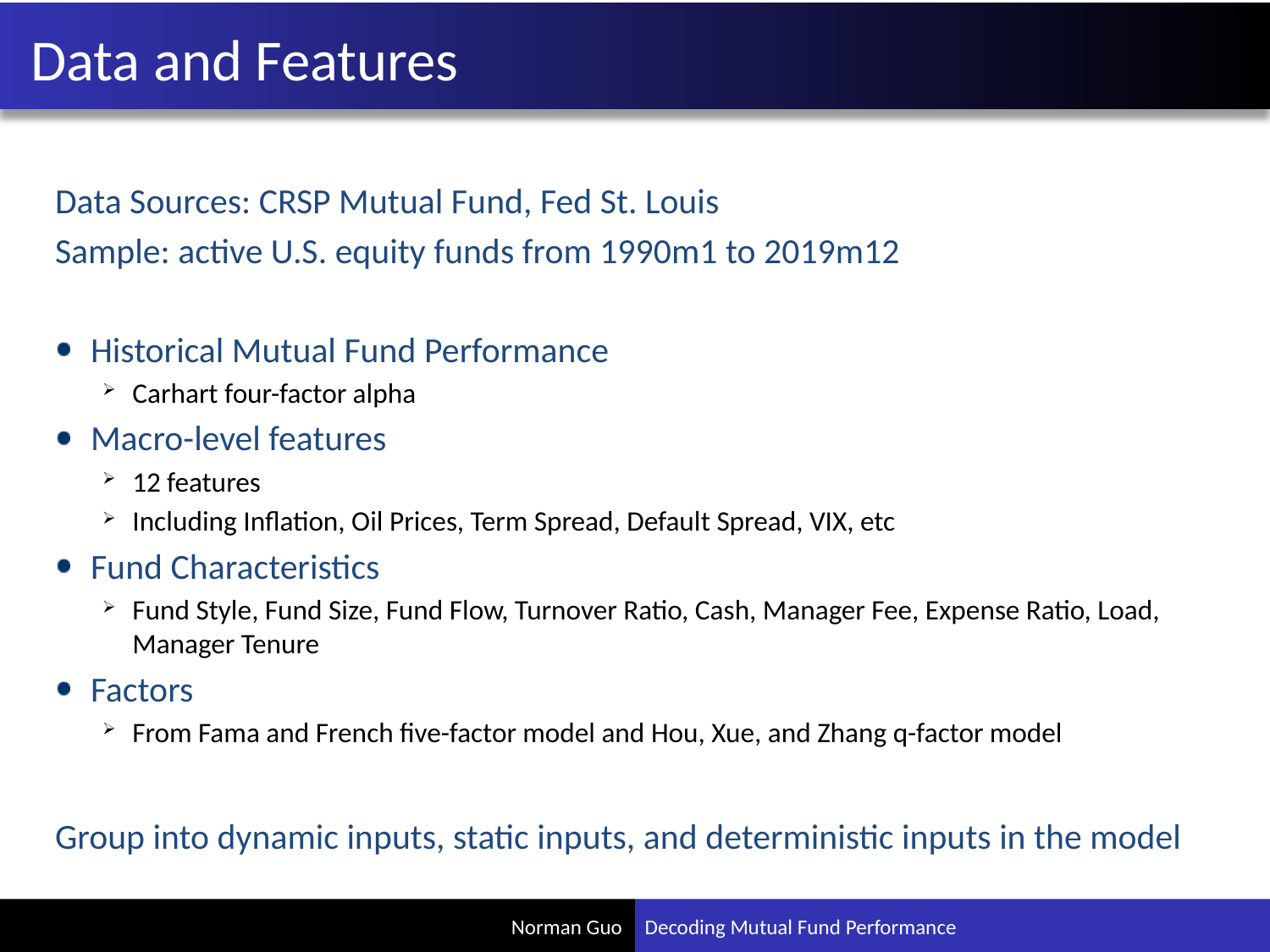

# Data and Features
Data Sources: CRSP Mutual Fund, Fed St. Louis
Sample: active U.S. equity funds from 1990m1 to 2019m12

Historical Mutual Fund Performance
Carhart four-factor alpha
Macro-level features
12 features
Including Inflation, Oil Prices, Term Spread, Default Spread, VIX, etc
Fund Characteristics
Fund Style, Fund Size, Fund Flow, Turnover Ratio, Cash, Manager Fee, Expense Ratio, Load, Manager Tenure
Factors
From Fama and French five-factor model and Hou, Xue, and Zhang q-factor model

Group into dynamic inputs, static inputs, and deterministic inputs in the model